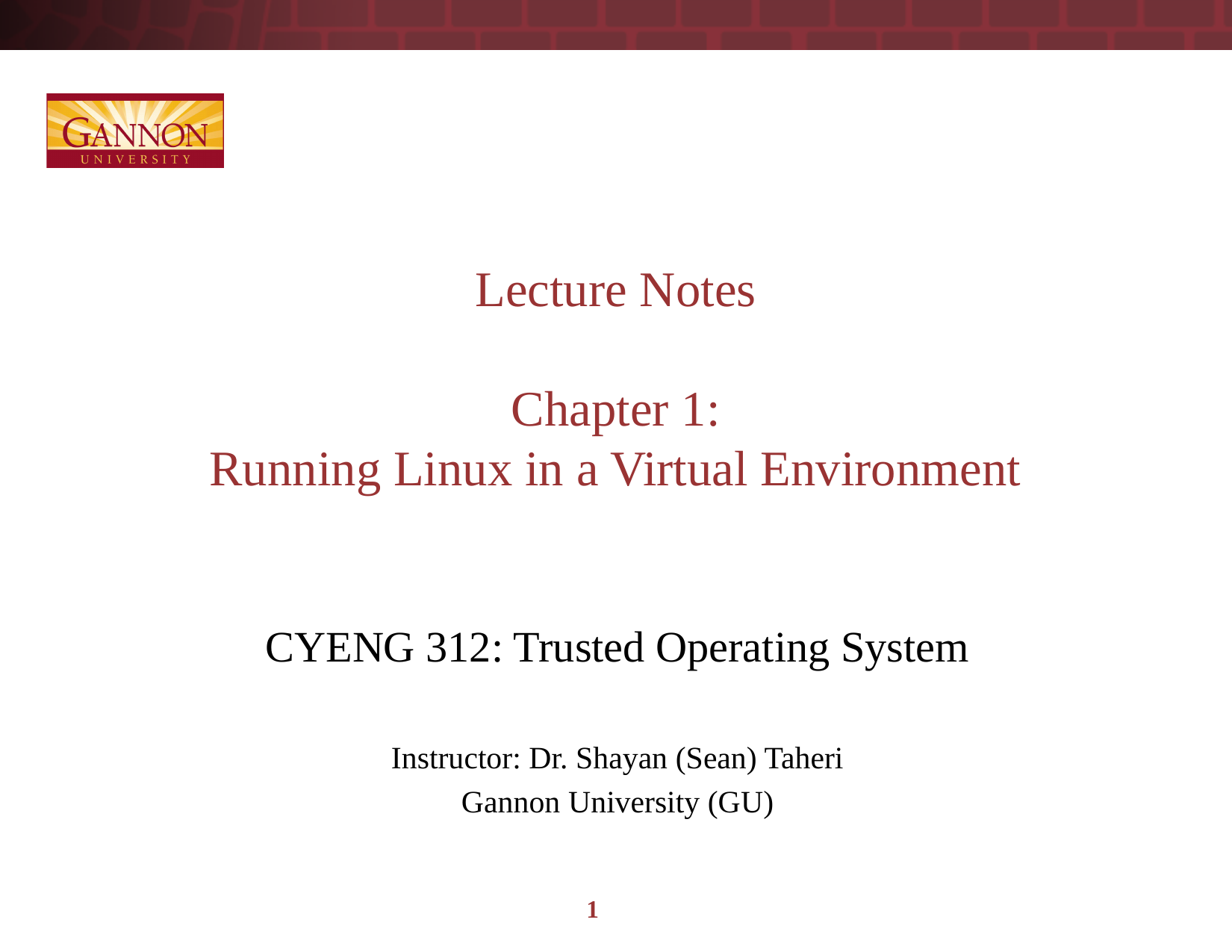

Lecture Notes
Chapter 1:
Running Linux in a Virtual Environment
CYENG 312: Trusted Operating System

Instructor: Dr. Shayan (Sean) Taheri
Gannon University (GU)
1